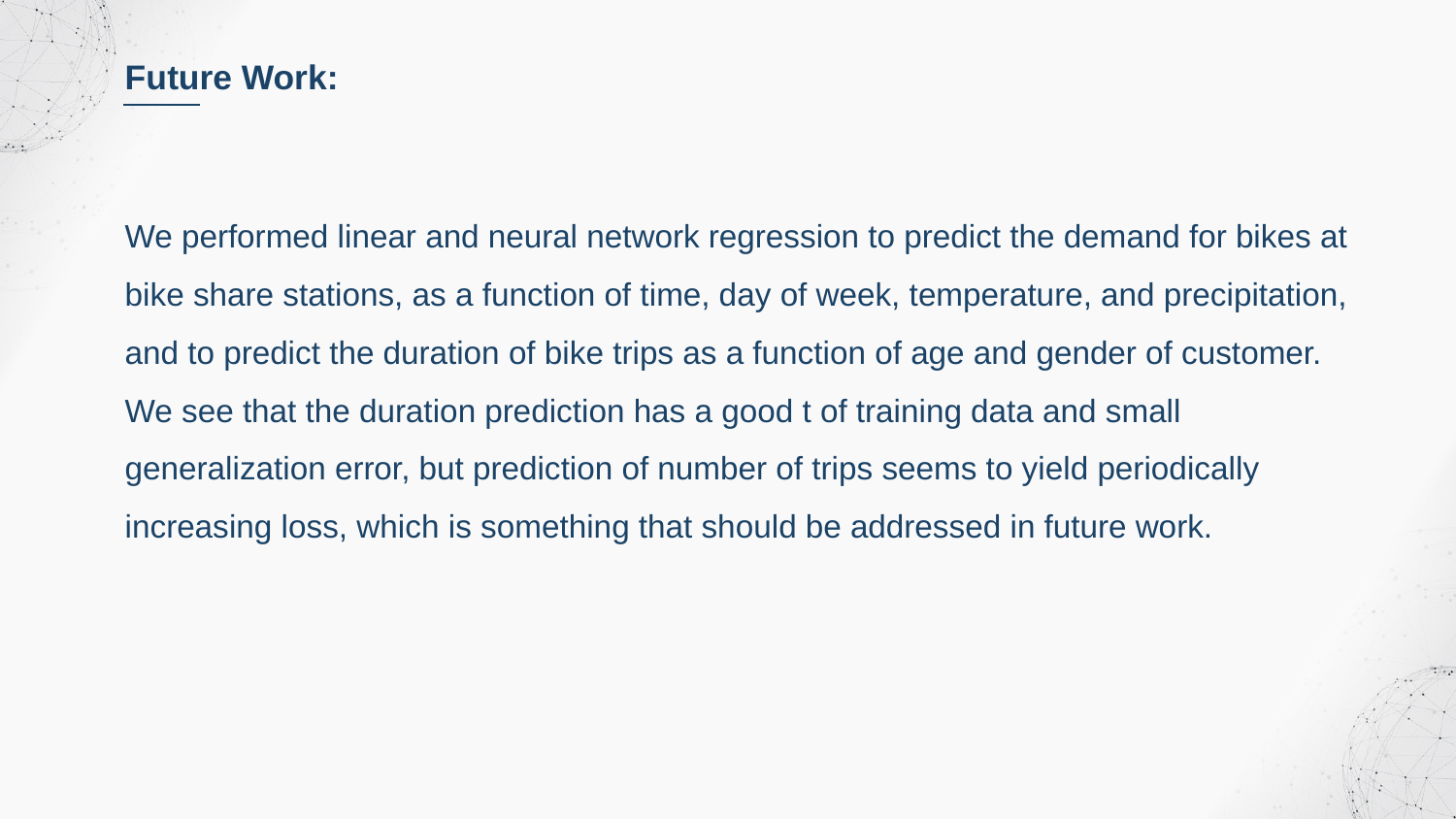

Future Work:
We performed linear and neural network regression to predict the demand for bikes at bike share stations, as a function of time, day of week, temperature, and precipitation, and to predict the duration of bike trips as a function of age and gender of customer. We see that the duration prediction has a good t of training data and small generalization error, but prediction of number of trips seems to yield periodically increasing loss, which is something that should be addressed in future work.